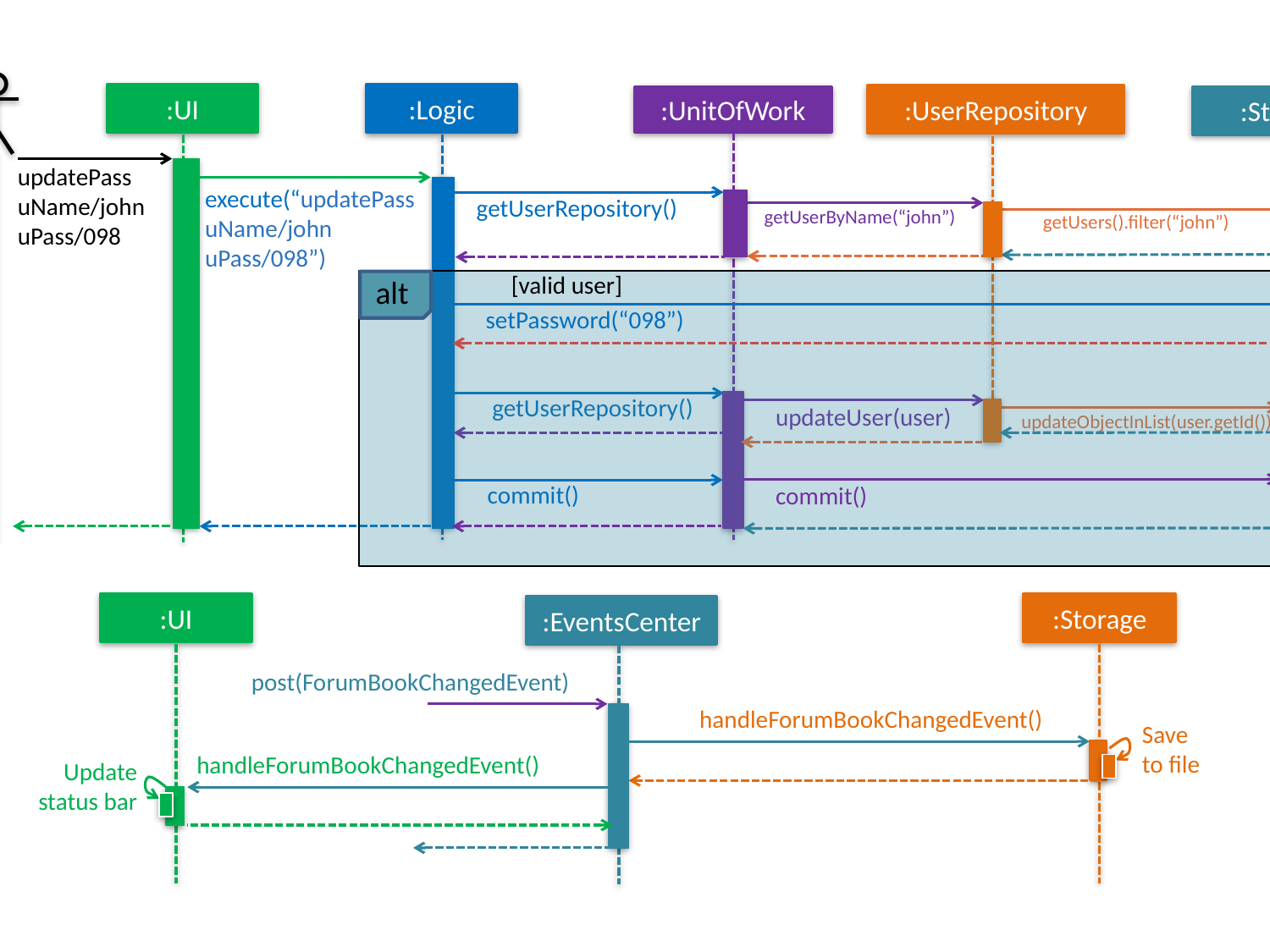

:Logic
:UI
:UserRepository
:UnitOfWork
:User
:Storage

updatePass uName/john
uPass/098

execute(“updatePass uName/john
uPass/098”)

getUserRepository()

getUserByName(“john”)
getUsers().filter(“john”)

[valid user]
alt

setPassword(“098”)

getUserRepository()

updateUser(user)

updateObjectInList(user.getId())
commit()

commit()
:UI
:Storage
:EventsCenter
post(ForumBookChangedEvent)
handleForumBookChangedEvent()

Save
to file

handleForumBookChangedEvent()
Update status bar